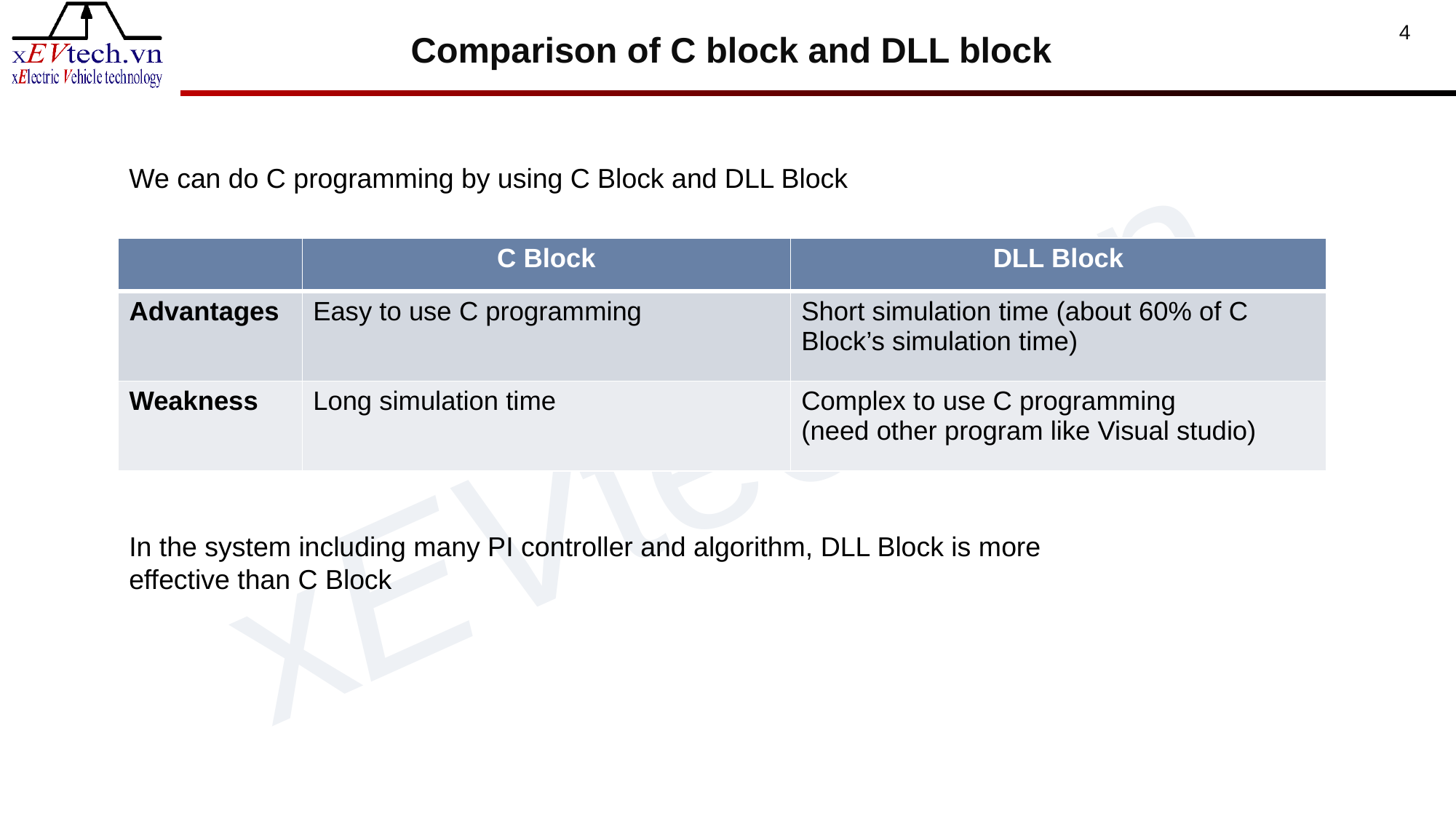

Comparison of C block and DLL block
4
We can do C programming by using C Block and DLL Block
|  | C Block | DLL Block |
| --- | --- | --- |
| Advantages | Easy to use C programming | Short simulation time (about 60% of C Block’s simulation time) |
| Weakness | Long simulation time | Complex to use C programming (need other program like Visual studio) |
In the system including many PI controller and algorithm, DLL Block is more effective than C Block